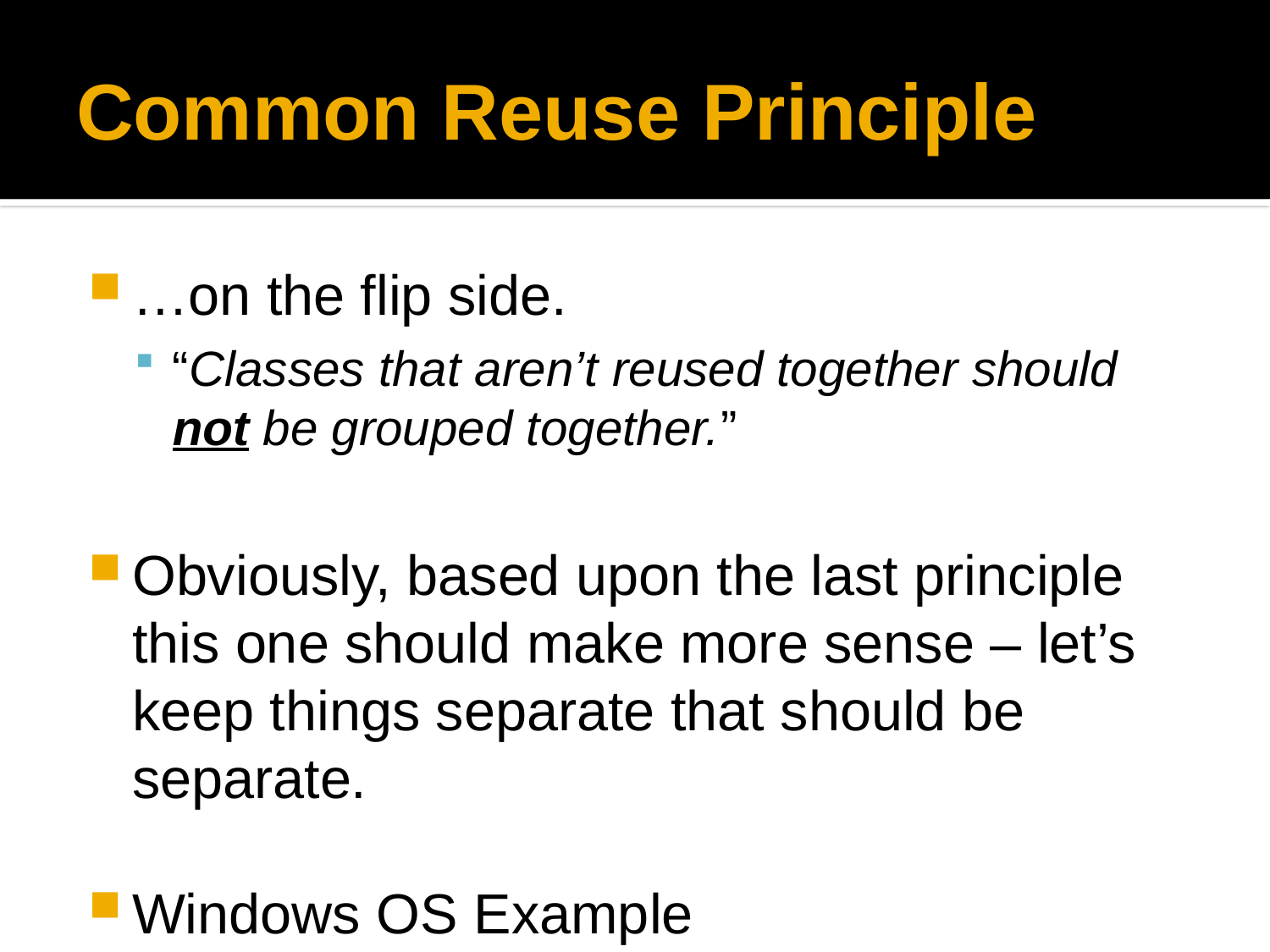

# Common Reuse Principle
…on the flip side.
“Classes that aren’t reused together should not be grouped together.”

Obviously, based upon the last principle this one should make more sense – let’s keep things separate that should be separate.

Windows OS Example